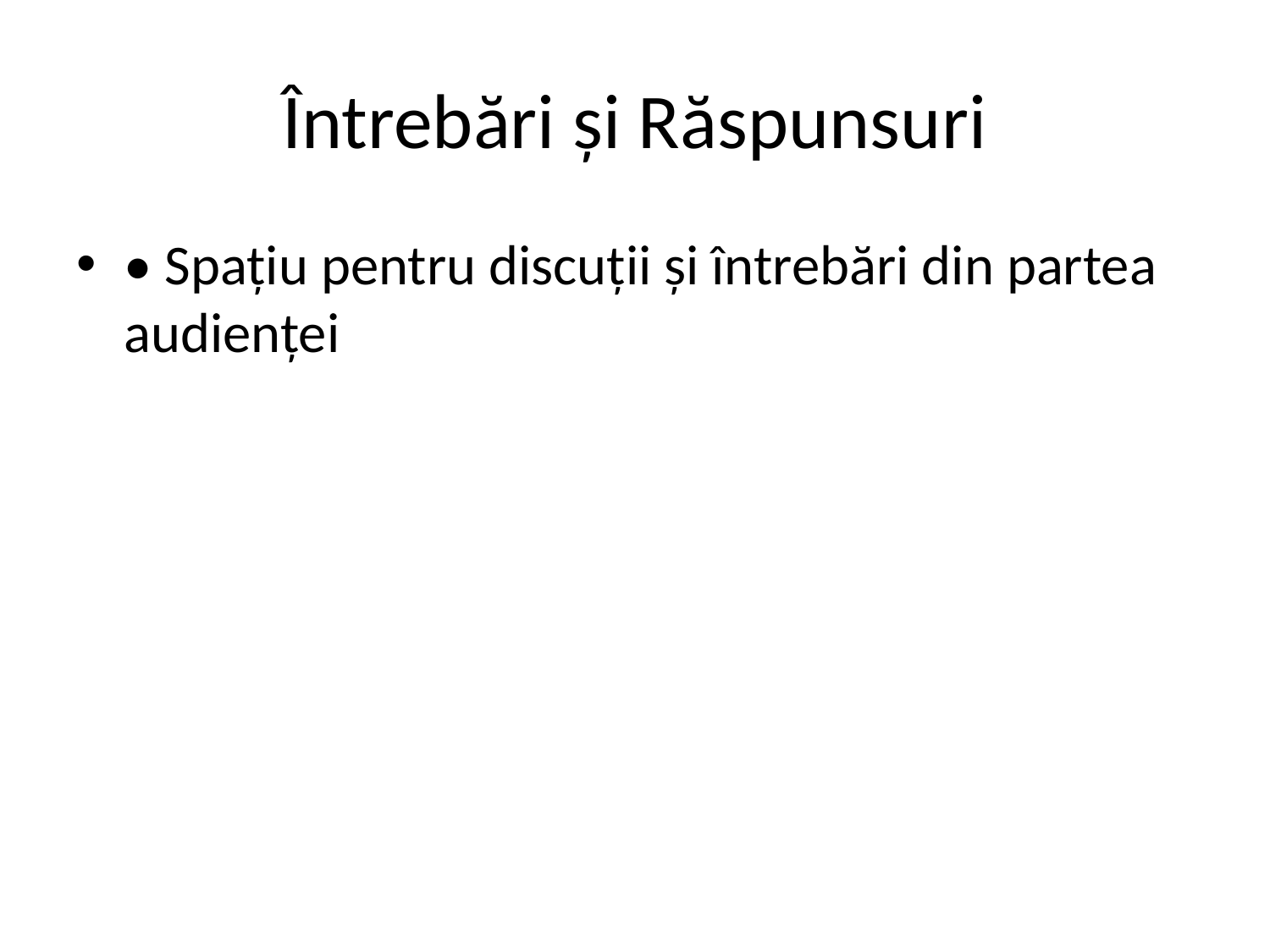

# Întrebări și Răspunsuri
• Spațiu pentru discuții și întrebări din partea audienței